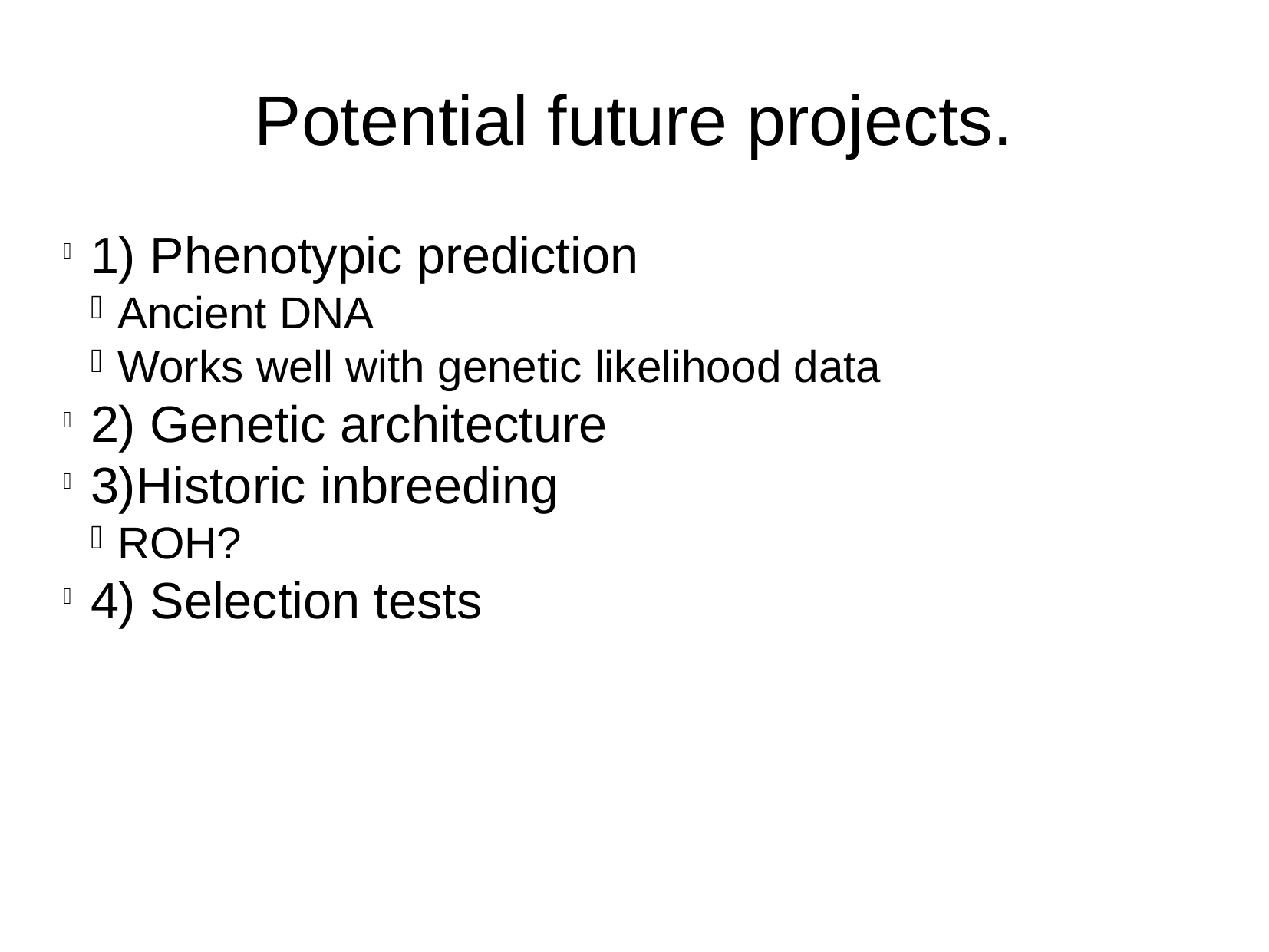

Potential future projects.
1) Phenotypic prediction
Ancient DNA
Works well with genetic likelihood data
2) Genetic architecture
3)Historic inbreeding
ROH?
4) Selection tests